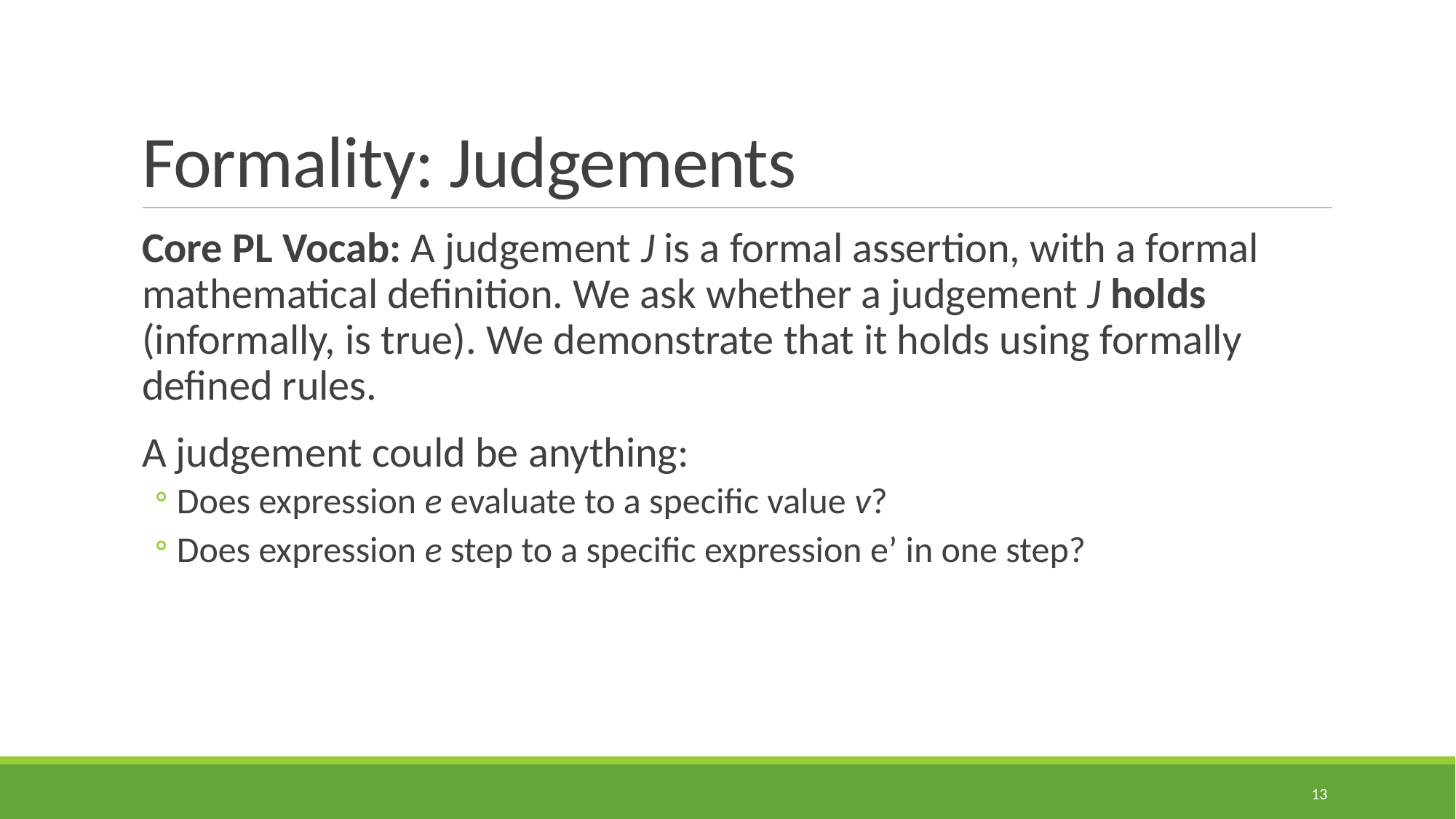

# Formality: Judgements
Core PL Vocab: A judgement J is a formal assertion, with a formal mathematical definition. We ask whether a judgement J holds (informally, is true). We demonstrate that it holds using formally defined rules.
A judgement could be anything:
Does expression e evaluate to a specific value v?
Does expression e step to a specific expression e’ in one step?

13